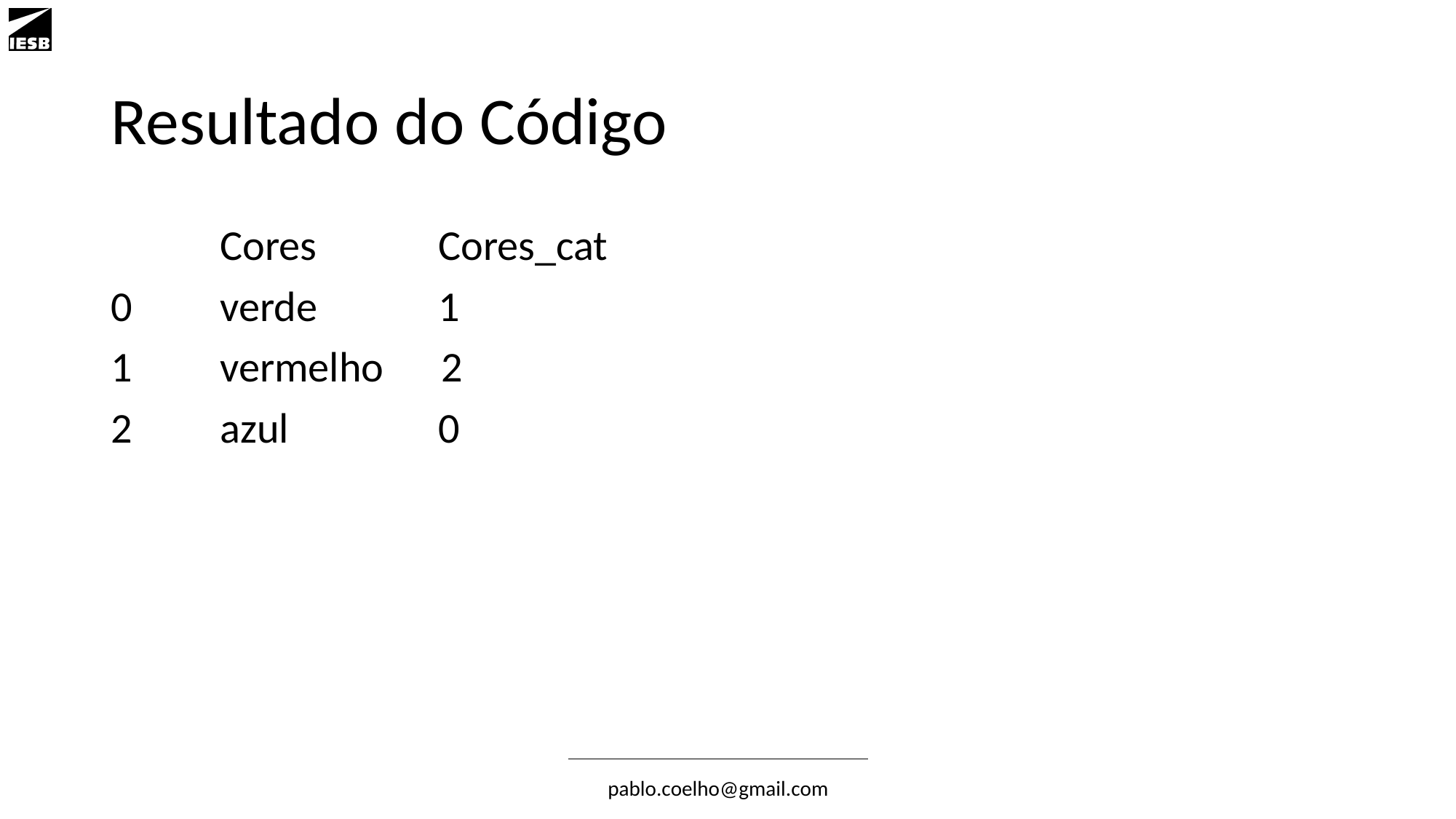

# Resultado do Código
	Cores  	Cores_cat
0     	verde          	1
1  	vermelho      2
2      	azul          	0